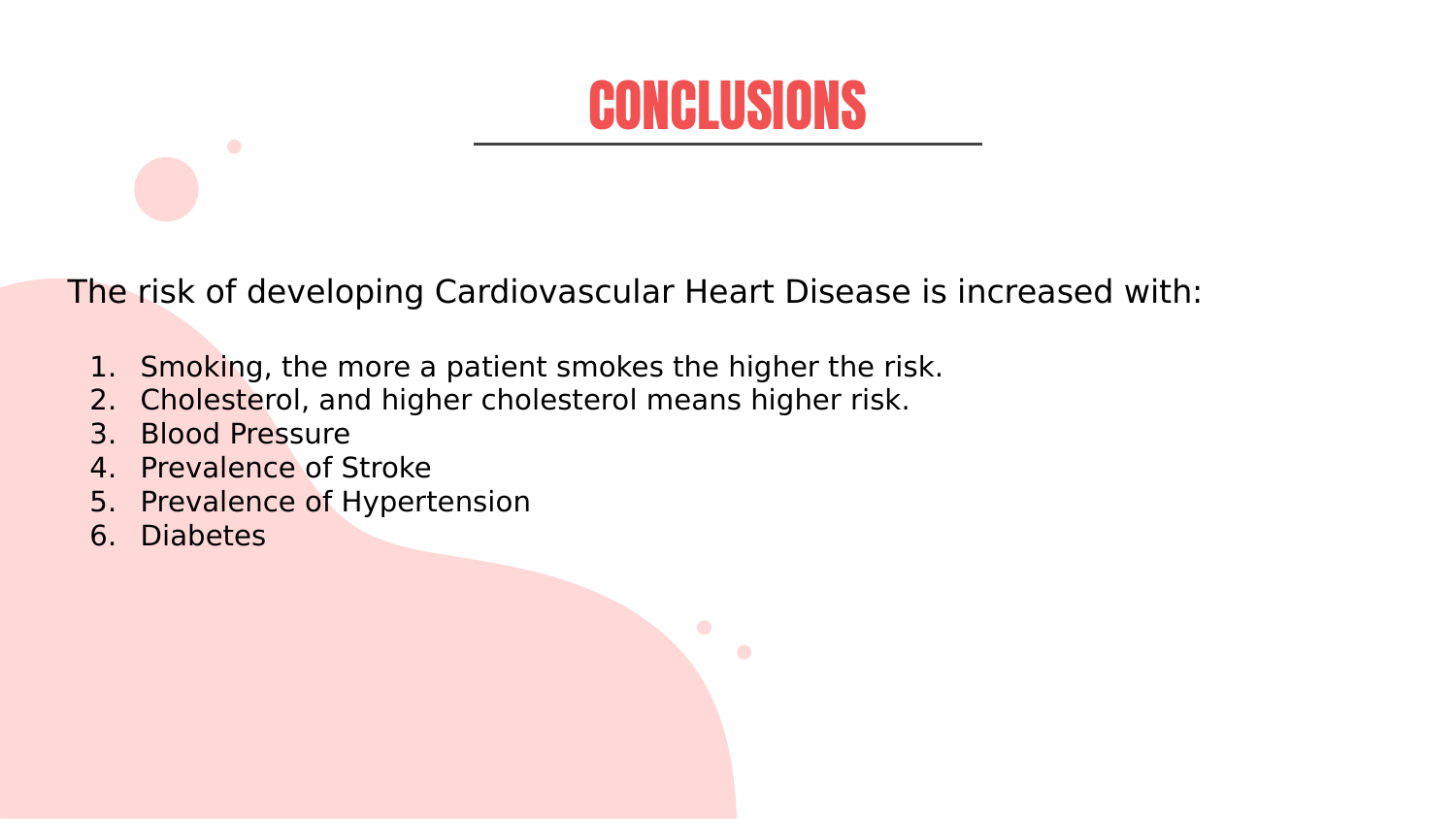

# CONCLUSIONS
The risk of developing Cardiovascular Heart Disease is increased with:

Smoking, the more a patient smokes the higher the risk.
Cholesterol, and higher cholesterol means higher risk.
Blood Pressure
Prevalence of Stroke
Prevalence of Hypertension
Diabetes